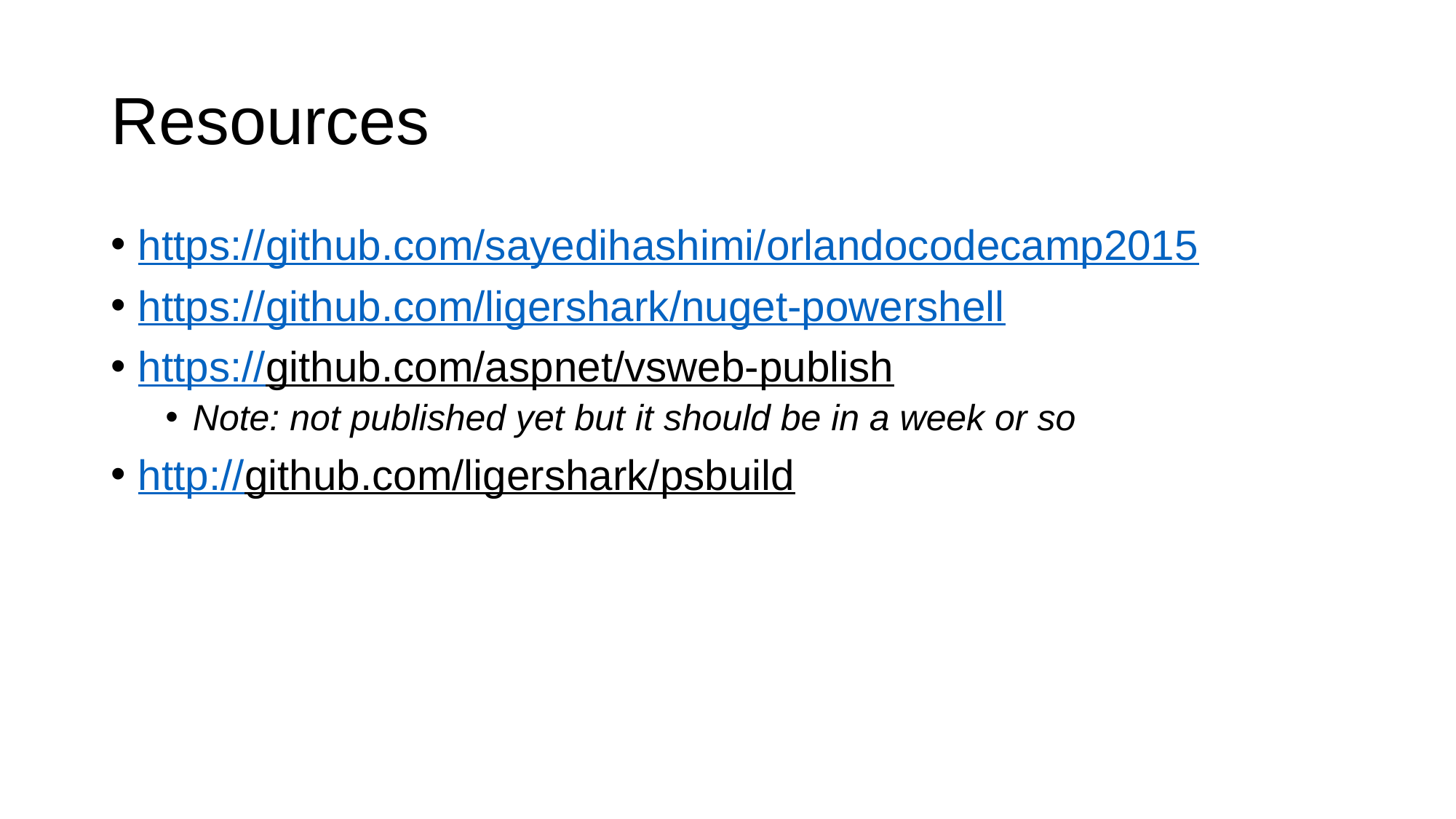

# Resources
https://github.com/sayedihashimi/orlandocodecamp2015
https://github.com/ligershark/nuget-powershell
https://github.com/aspnet/vsweb-publish
Note: not published yet but it should be in a week or so
http://github.com/ligershark/psbuild